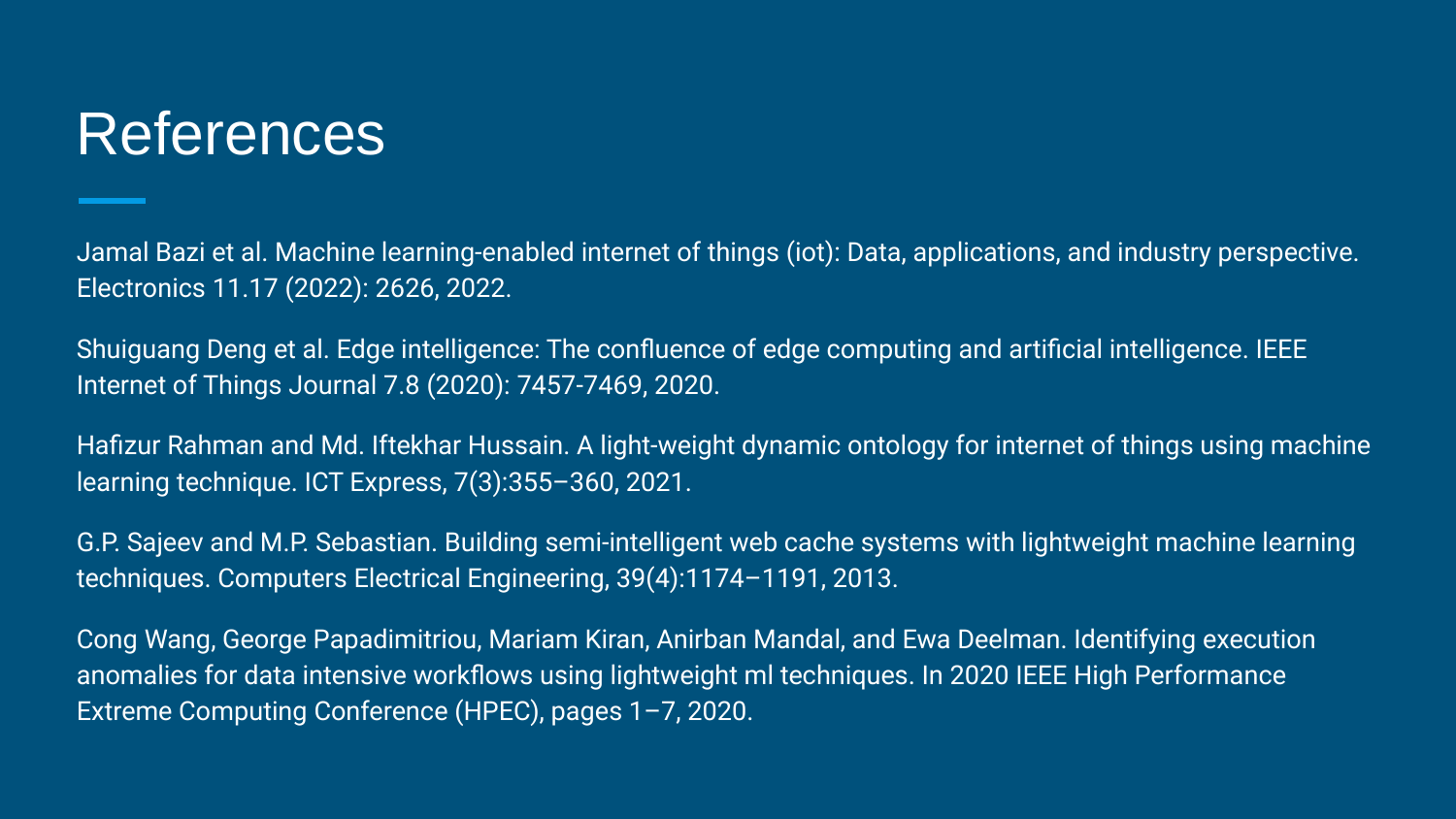

# References
Jamal Bazi et al. Machine learning-enabled internet of things (iot): Data, applications, and industry perspective. Electronics 11.17 (2022): 2626, 2022.
Shuiguang Deng et al. Edge intelligence: The confluence of edge computing and artificial intelligence. IEEE Internet of Things Journal 7.8 (2020): 7457-7469, 2020.
Hafizur Rahman and Md. Iftekhar Hussain. A light-weight dynamic ontology for internet of things using machine learning technique. ICT Express, 7(3):355–360, 2021.
G.P. Sajeev and M.P. Sebastian. Building semi-intelligent web cache systems with lightweight machine learning techniques. Computers Electrical Engineering, 39(4):1174–1191, 2013.
Cong Wang, George Papadimitriou, Mariam Kiran, Anirban Mandal, and Ewa Deelman. Identifying execution anomalies for data intensive workflows using lightweight ml techniques. In 2020 IEEE High Performance Extreme Computing Conference (HPEC), pages 1–7, 2020.